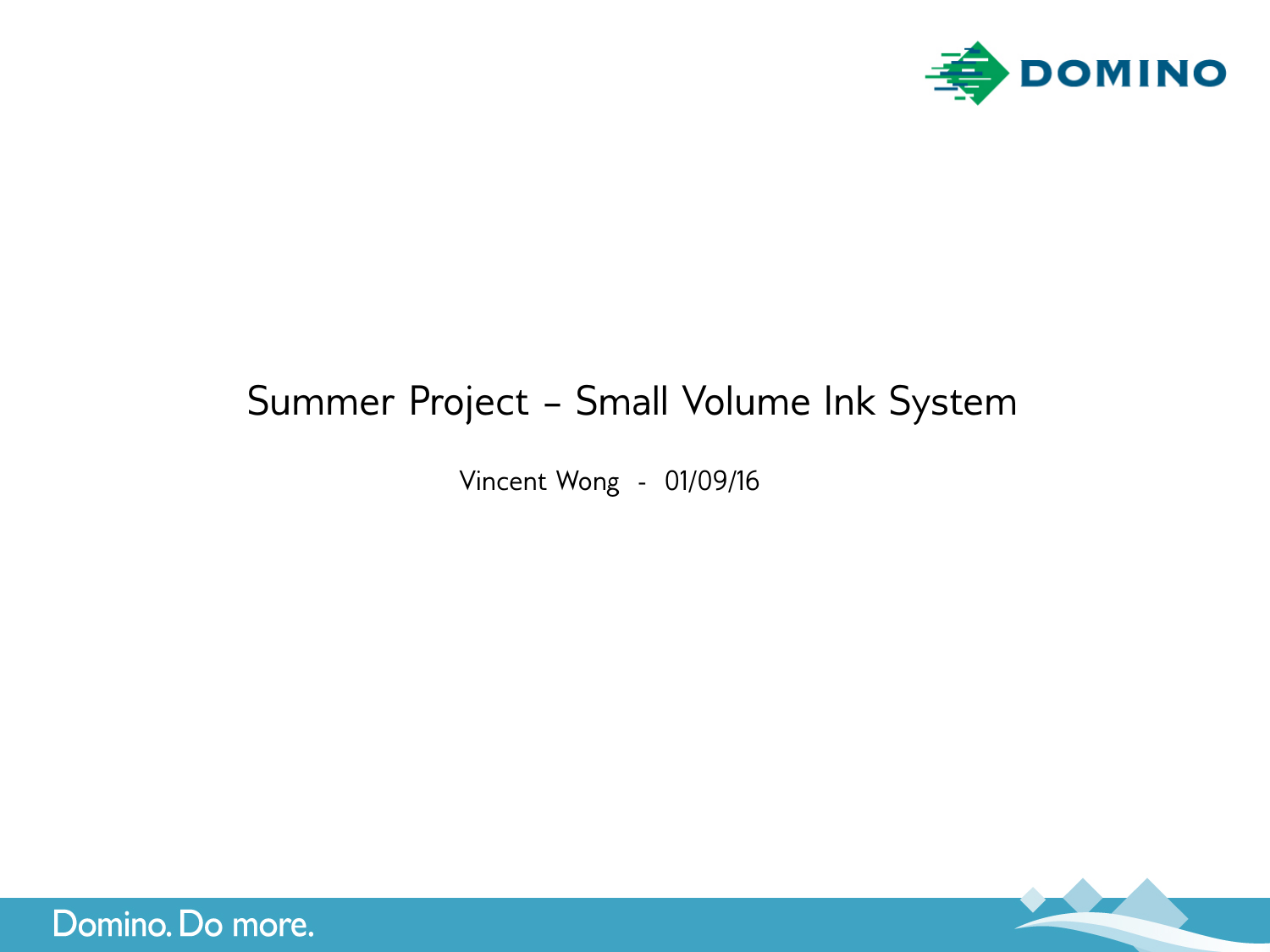

Summer Project – Small Volume Ink System
Vincent Wong  -  01/09/16